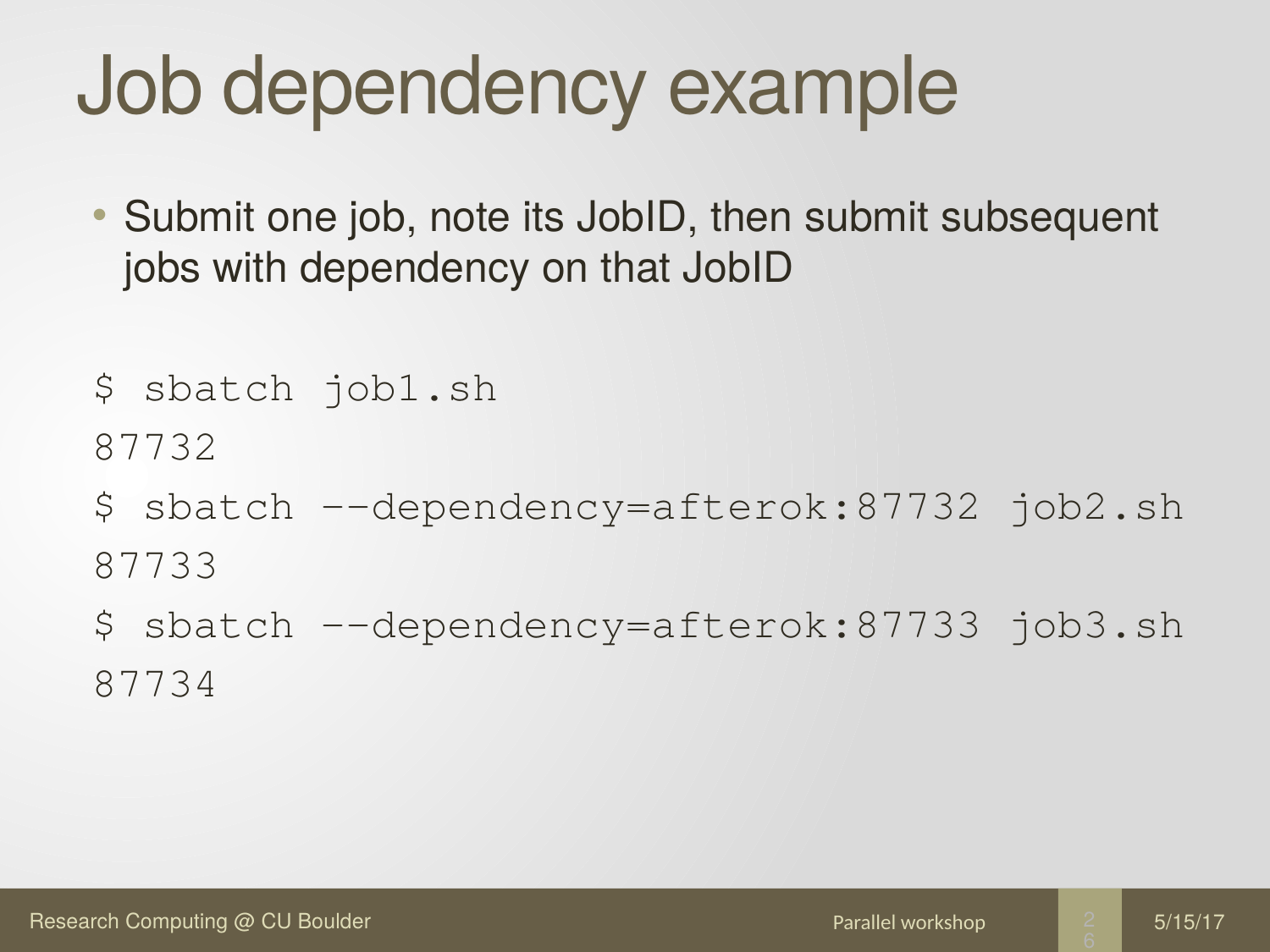

# Job dependency example
Submit one job, note its JobID, then submit subsequent jobs with dependency on that JobID

$ sbatch job1.sh
87732
$ sbatch --dependency=afterok:87732 job2.sh
87733
$ sbatch --dependency=afterok:87733 job3.sh
87734

Parallel workshop
5/15/17
26